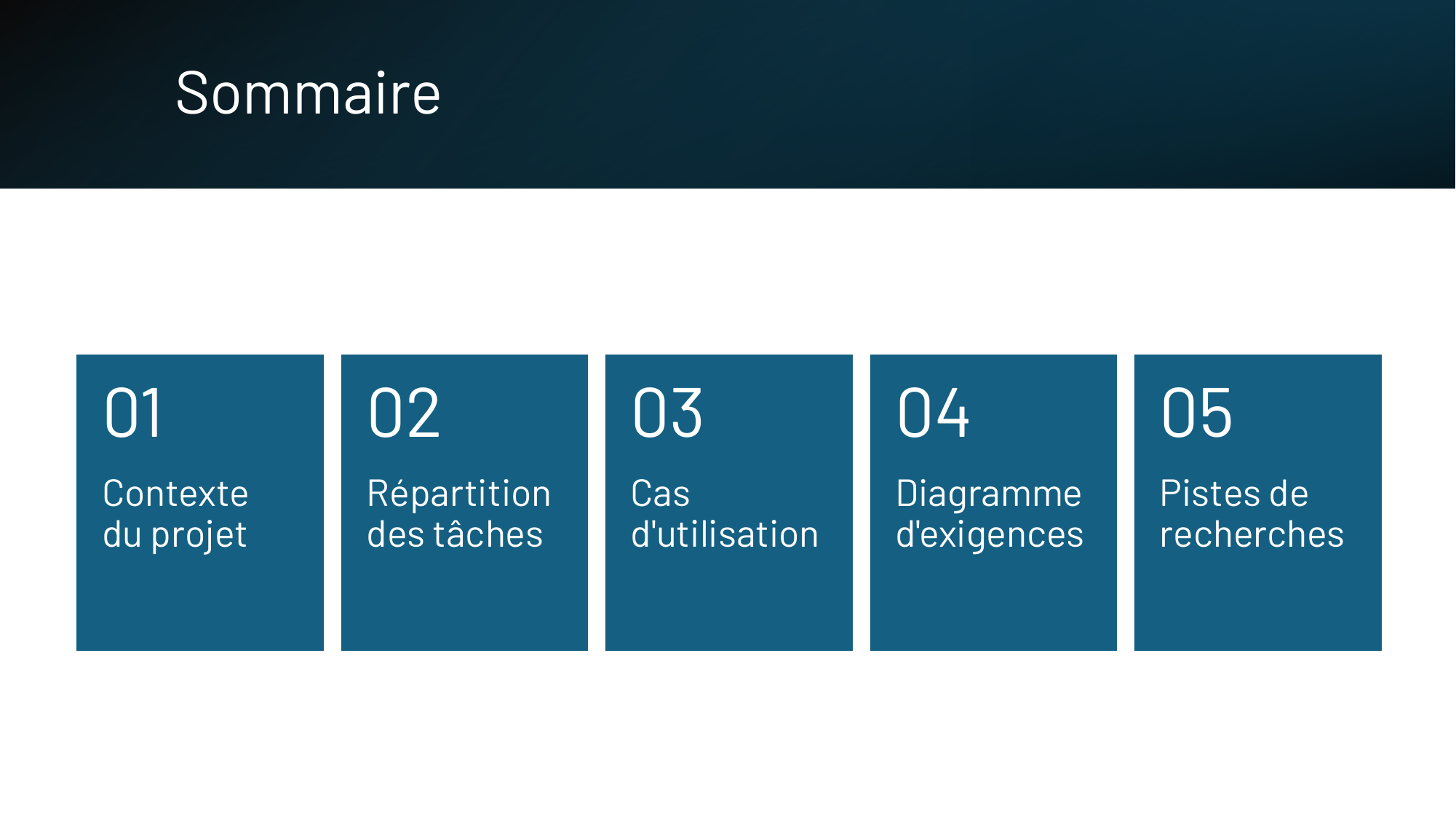

# Sommaire
Contexte du projet
01
Répartition des tâches
02
Cas d'utilisation
03
Diagramme d'exigences
04
Pistes de recherches
05
Projet LOCABOX - BTS CIEL2 2024
2